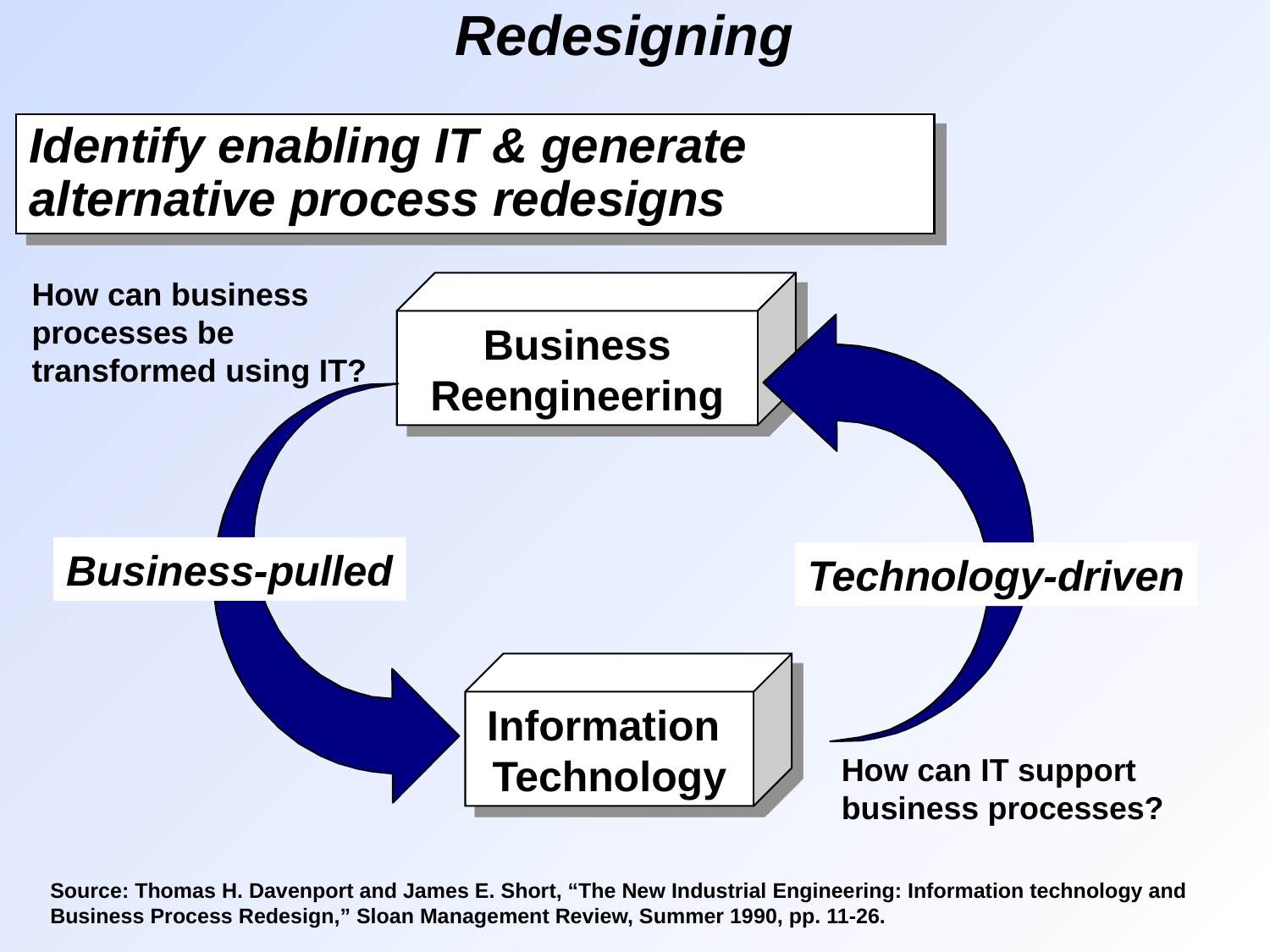

# Redesigning
Identify enabling IT & generate
alternative process redesigns
How can business processes be transformed using IT?
Business
Reengineering

Business-pulled
Technology-driven
Information
Technology
How can IT support business processes?
Source: Thomas H. Davenport and James E. Short, “The New Industrial Engineering: Information technology and Business Process Redesign,” Sloan Management Review, Summer 1990, pp. 11-26.